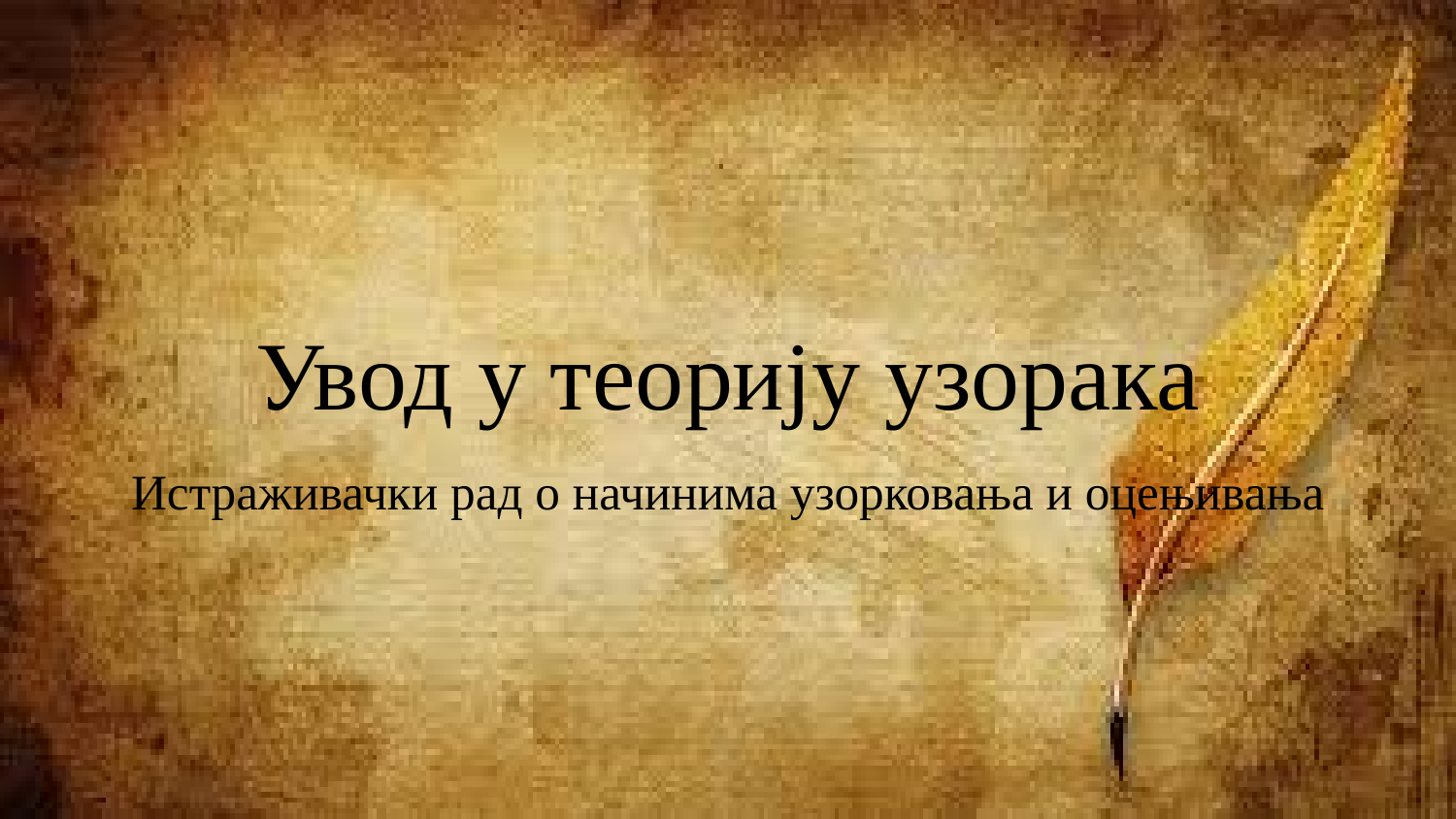

# Увод у теорију узорака
Истраживачки рад о начинима узорковања и оцењивања